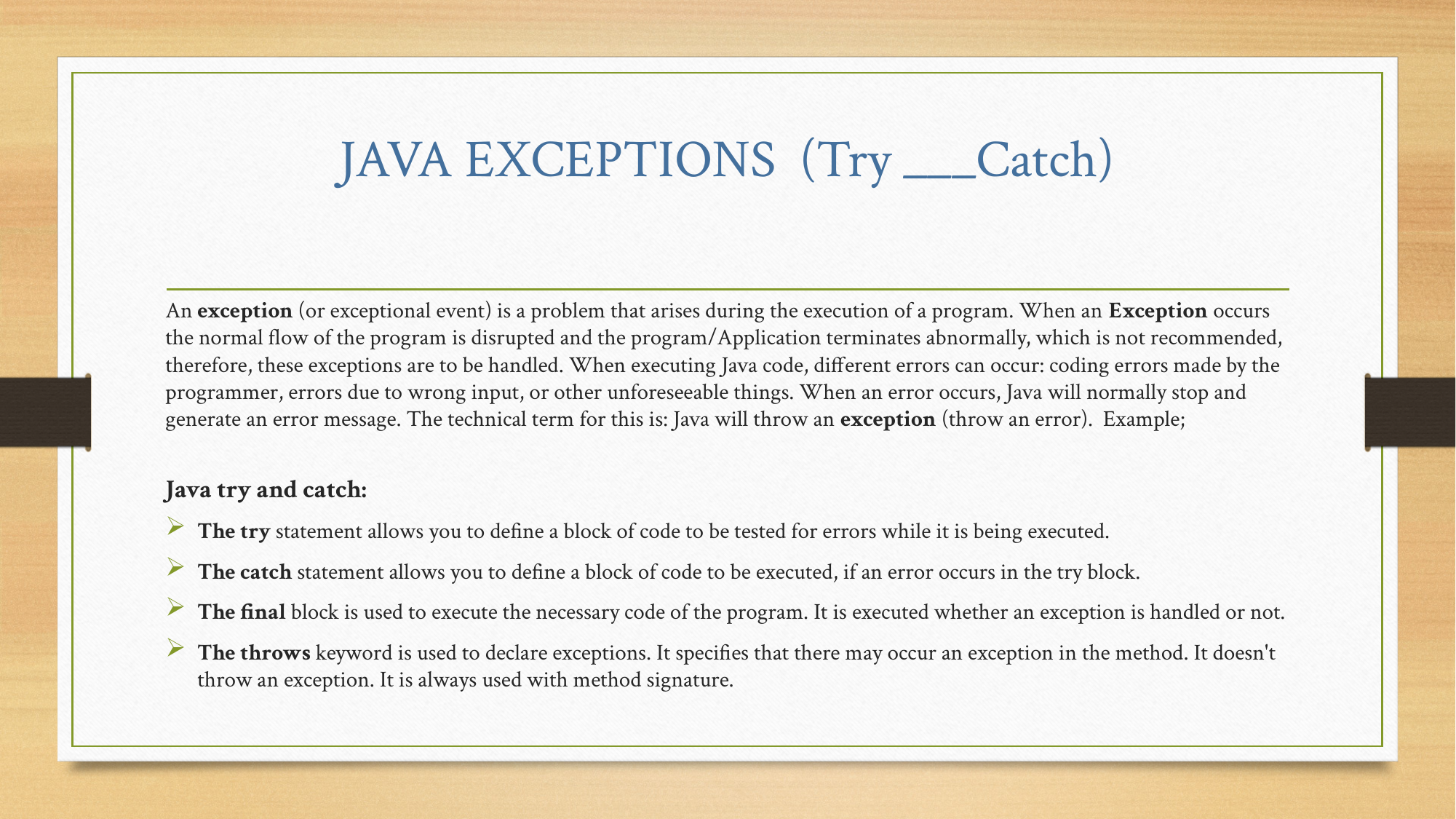

# JAVA EXCEPTIONS  (Try ___Catch)
An exception (or exceptional event) is a problem that arises during the execution of a program. When an Exception occurs the normal flow of the program is disrupted and the program/Application terminates abnormally, which is not recommended, therefore, these exceptions are to be handled. When executing Java code, different errors can occur: coding errors made by the programmer, errors due to wrong input, or other unforeseeable things. When an error occurs, Java will normally stop and generate an error message. The technical term for this is: Java will throw an exception (throw an error).  Example;
Java try and catch:
The try statement allows you to define a block of code to be tested for errors while it is being executed.
The catch statement allows you to define a block of code to be executed, if an error occurs in the try block.
The final block is used to execute the necessary code of the program. It is executed whether an exception is handled or not.
The throws keyword is used to declare exceptions. It specifies that there may occur an exception in the method. It doesn't throw an exception. It is always used with method signature.